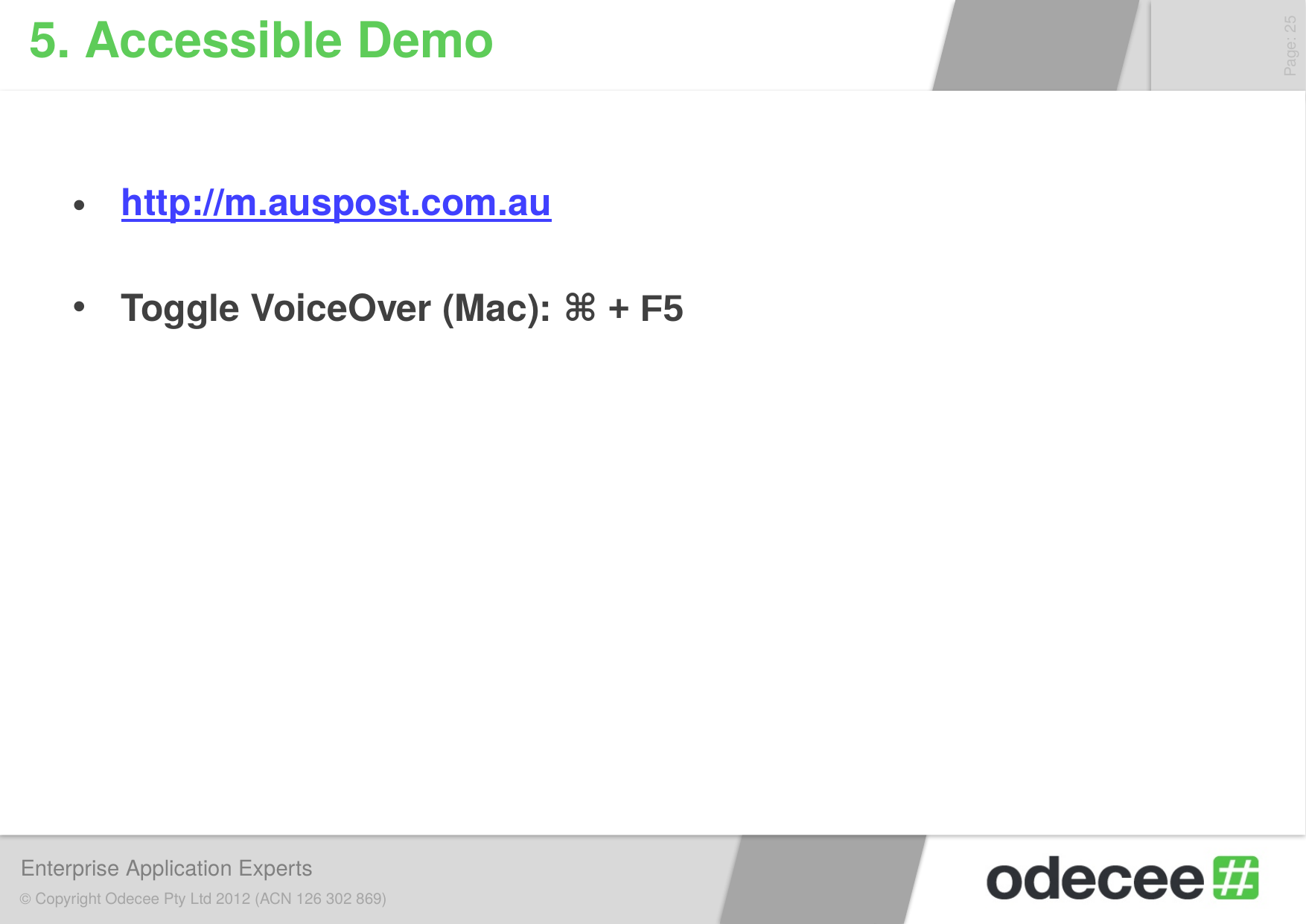

# 5. Accessible Demo
http://m.auspost.com.au
Toggle VoiceOver (Mac): ⌘ + F5